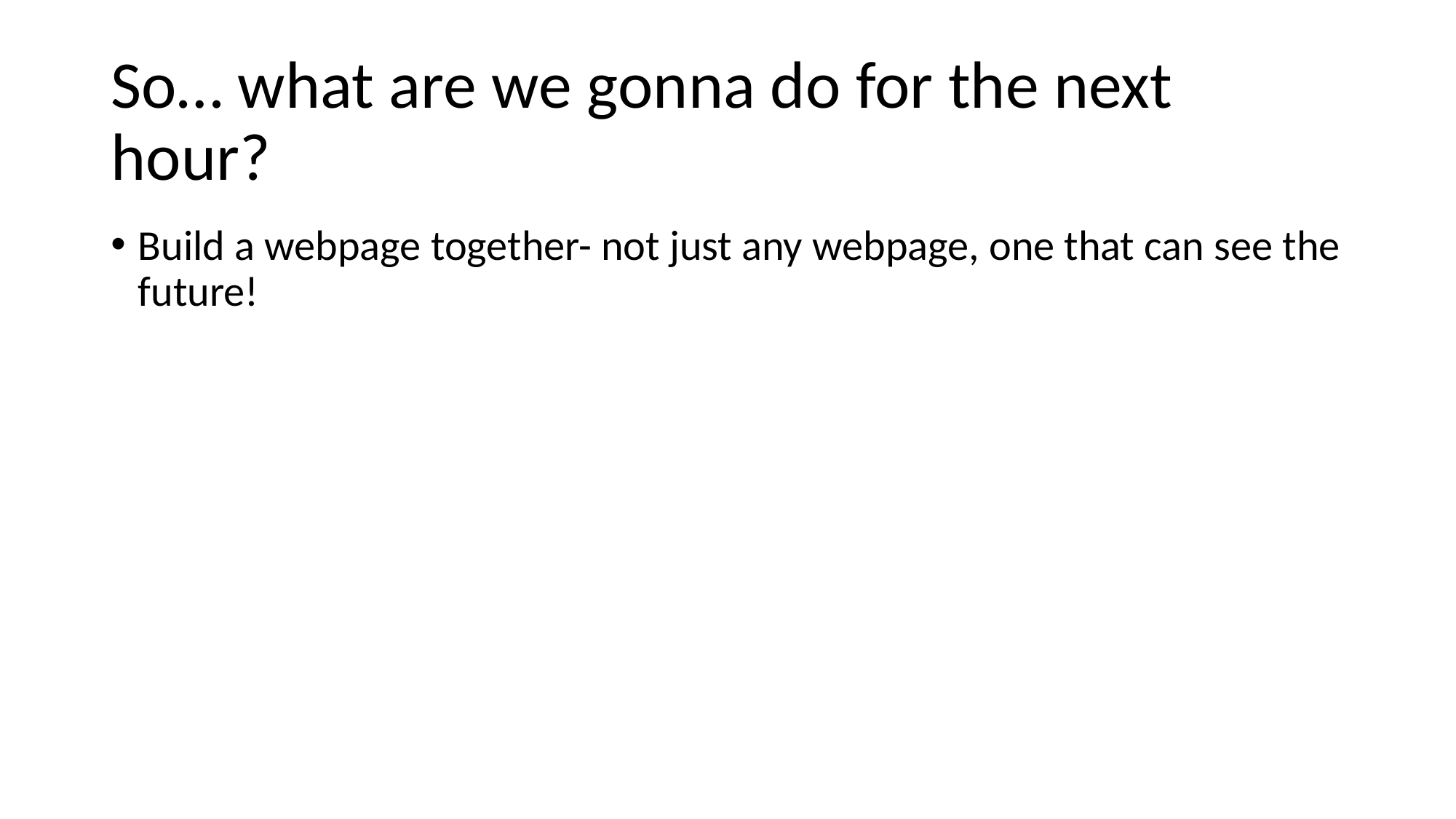

# So… what are we gonna do for the next hour?
Build a webpage together- not just any webpage, one that can see the future!